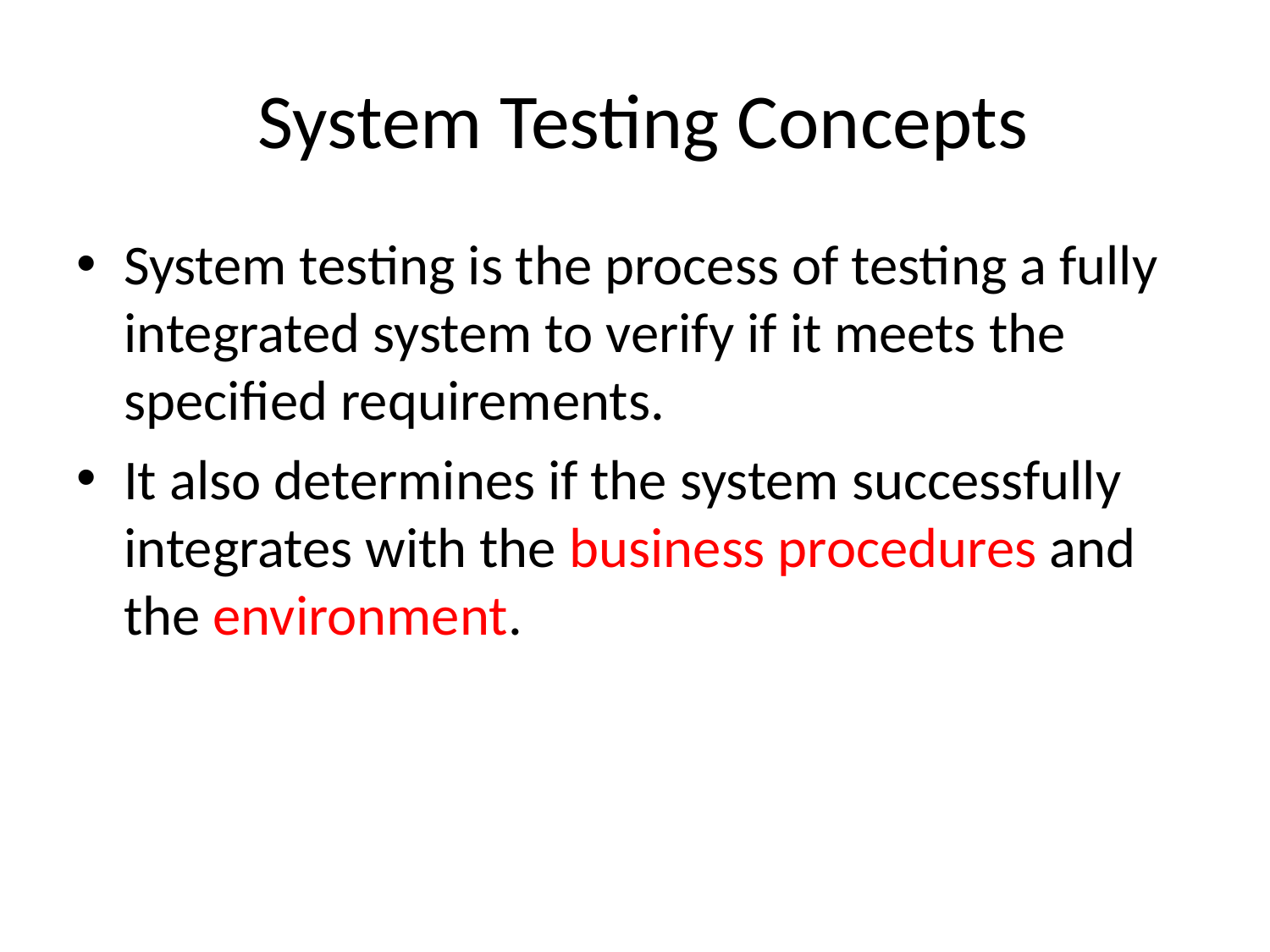

# System Testing Concepts
System testing is the process of testing a fully integrated system to verify if it meets the specified requirements.
It also determines if the system successfully integrates with the business procedures and the environment.